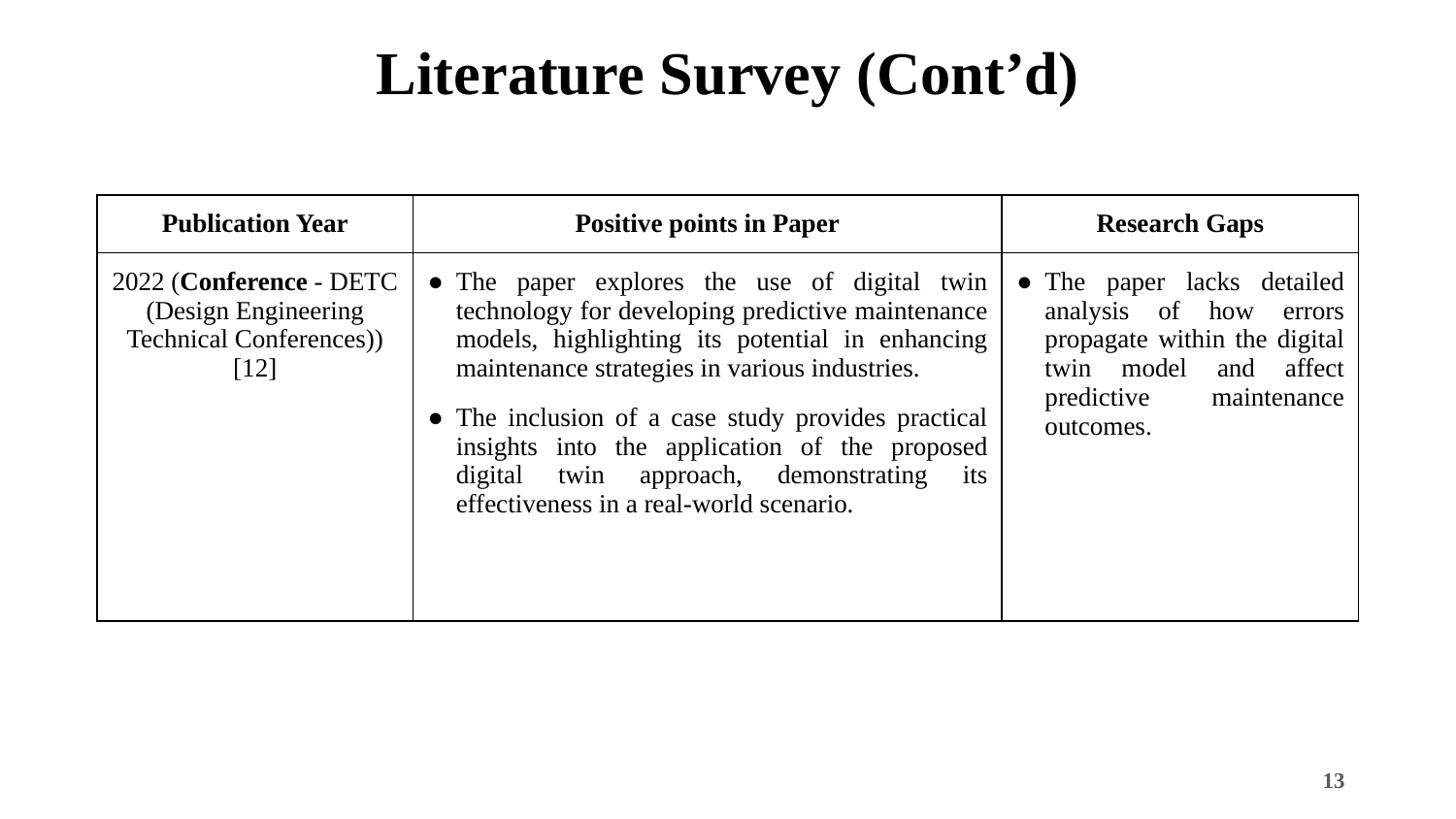

# Literature Survey (Cont’d)

| Publication Year | Positive points in Paper | Research Gaps |
| --- | --- | --- |
| 2022 (Conference - DETC (Design Engineering Technical Conferences)) [12] | The paper explores the use of digital twin technology for developing predictive maintenance models, highlighting its potential in enhancing maintenance strategies in various industries. The inclusion of a case study provides practical insights into the application of the proposed digital twin approach, demonstrating its effectiveness in a real-world scenario. | The paper lacks detailed analysis of how errors propagate within the digital twin model and affect predictive maintenance outcomes. |
13